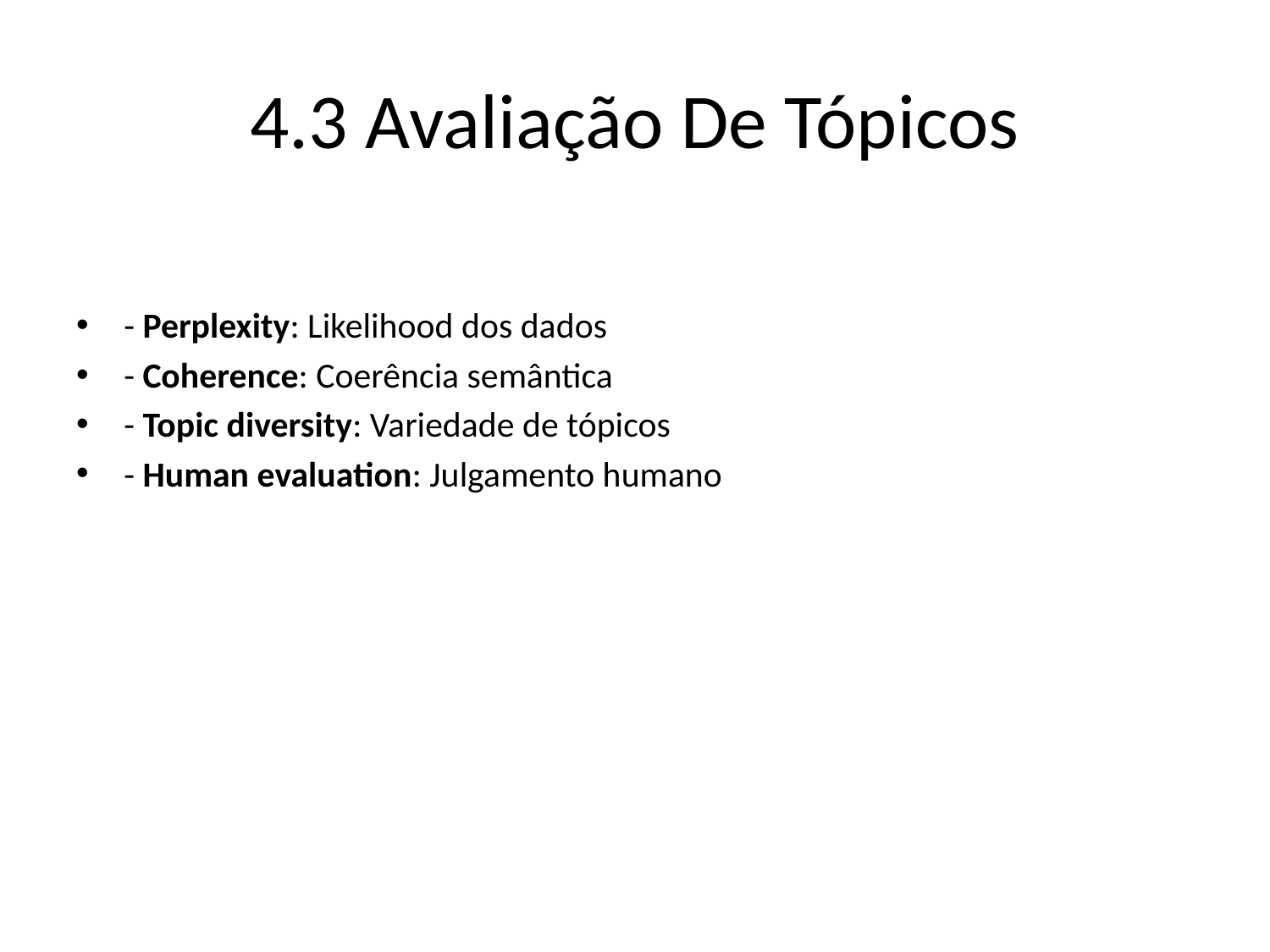

# 4.3 Avaliação De Tópicos

- Perplexity: Likelihood dos dados
- Coherence: Coerência semântica
- Topic diversity: Variedade de tópicos
- Human evaluation: Julgamento humano